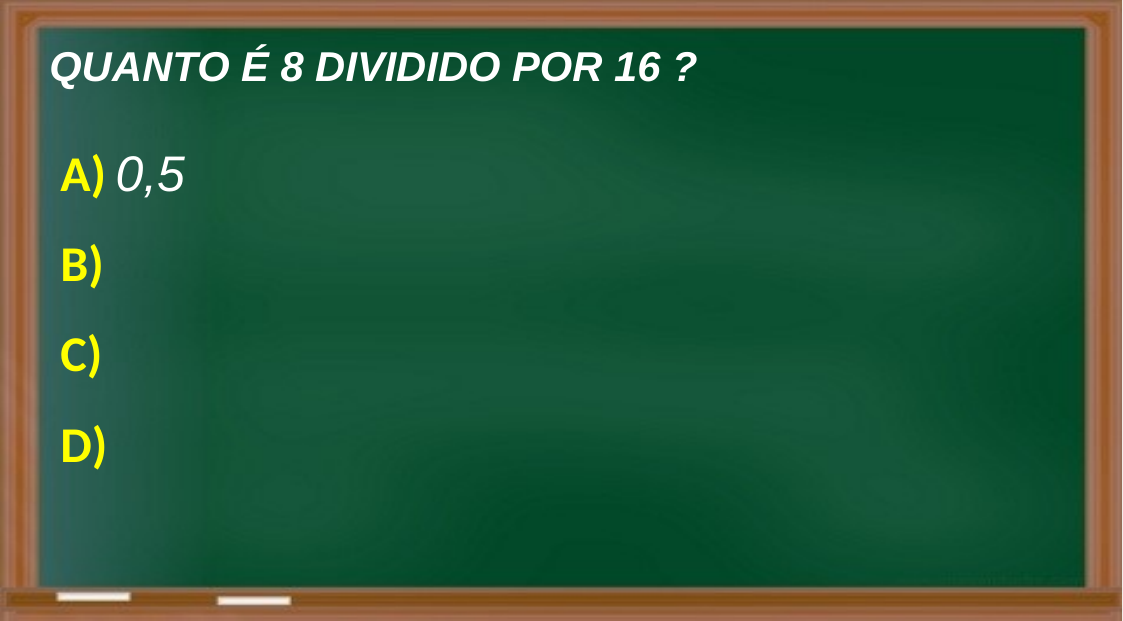

QUANTO É 8 DIVIDIDO POR 16 ?
A) 0,5
B)
C)
D)